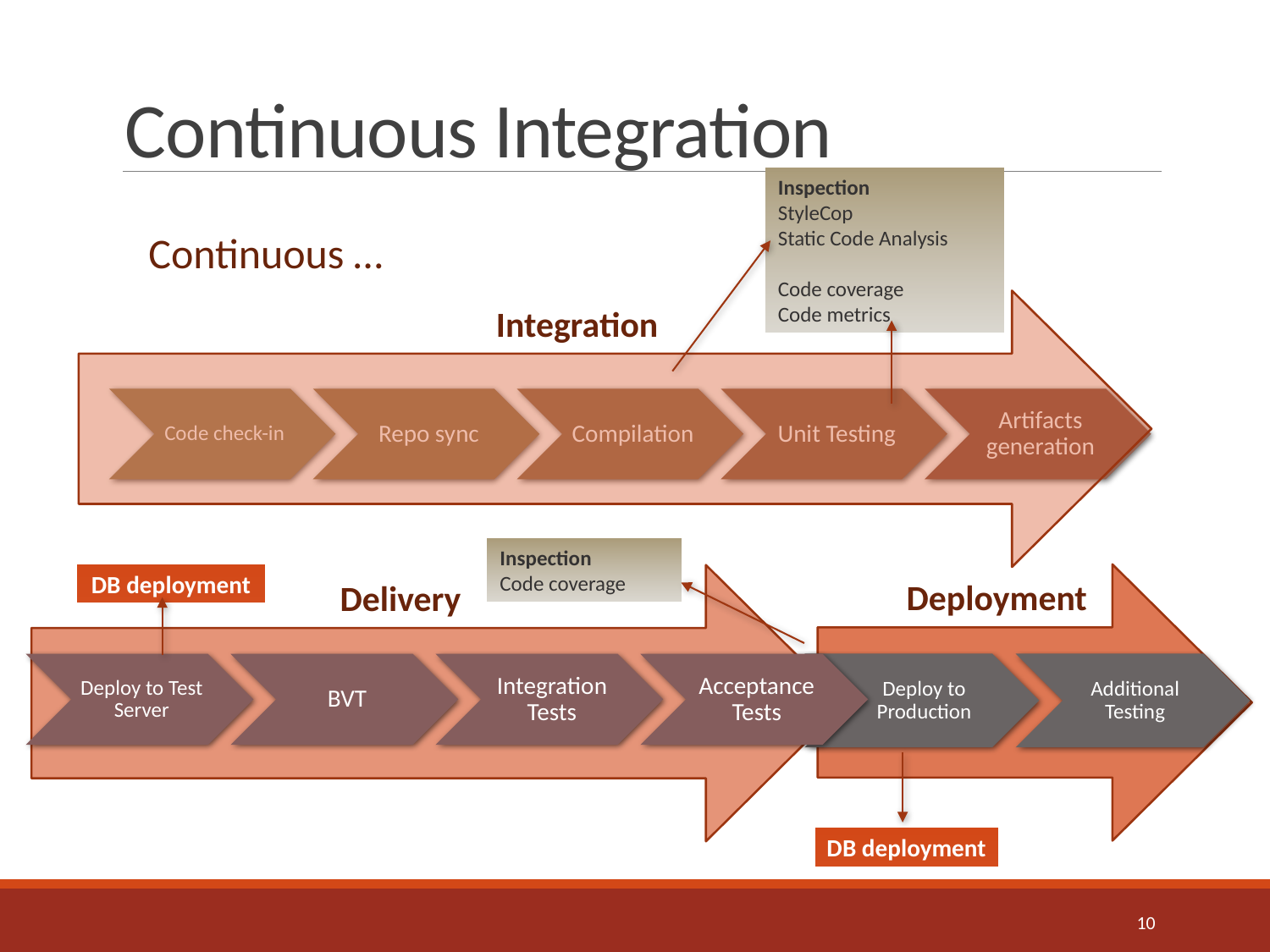

# Continuous Integration
Inspection
StyleCop
Static Code Analysis

Code coverage
Code metrics
Continuous …
Code check-in
Repo sync
Compilation
Unit Testing
Artifacts generation
Integration

Deploy to Test Server
BVT
Integration Tests
Acceptance Tests
Inspection
Code coverage
Deploy to Production
Additional Testing
DB deployment
Deployment

Delivery

DB deployment
10